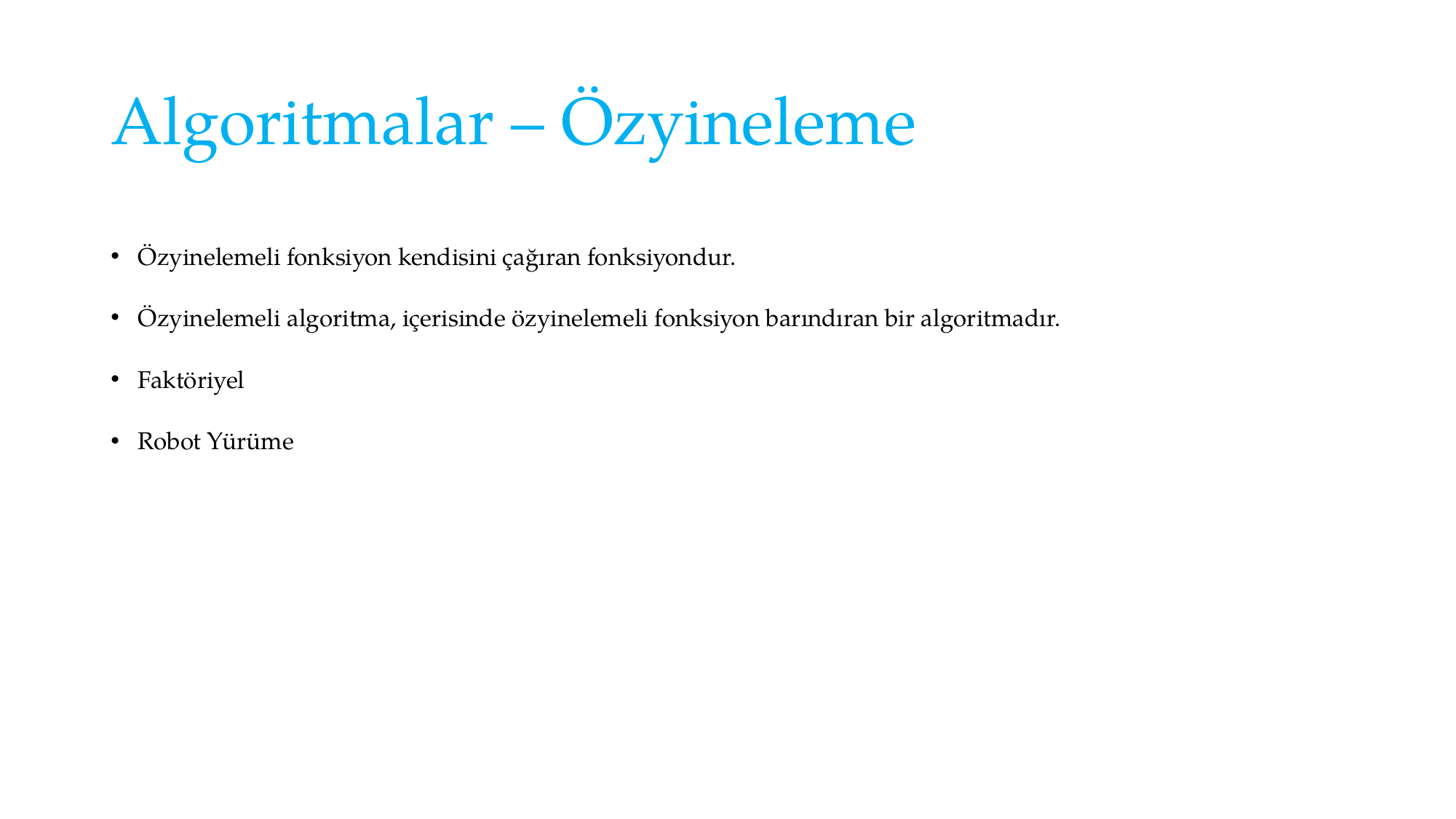

# Algoritmalar – Özyineleme
Özyinelemeli fonksiyon kendisini çağıran fonksiyondur.
Özyinelemeli algoritma, içerisinde özyinelemeli fonksiyon barındıran bir algoritmadır.
Faktöriyel
Robot Yürüme